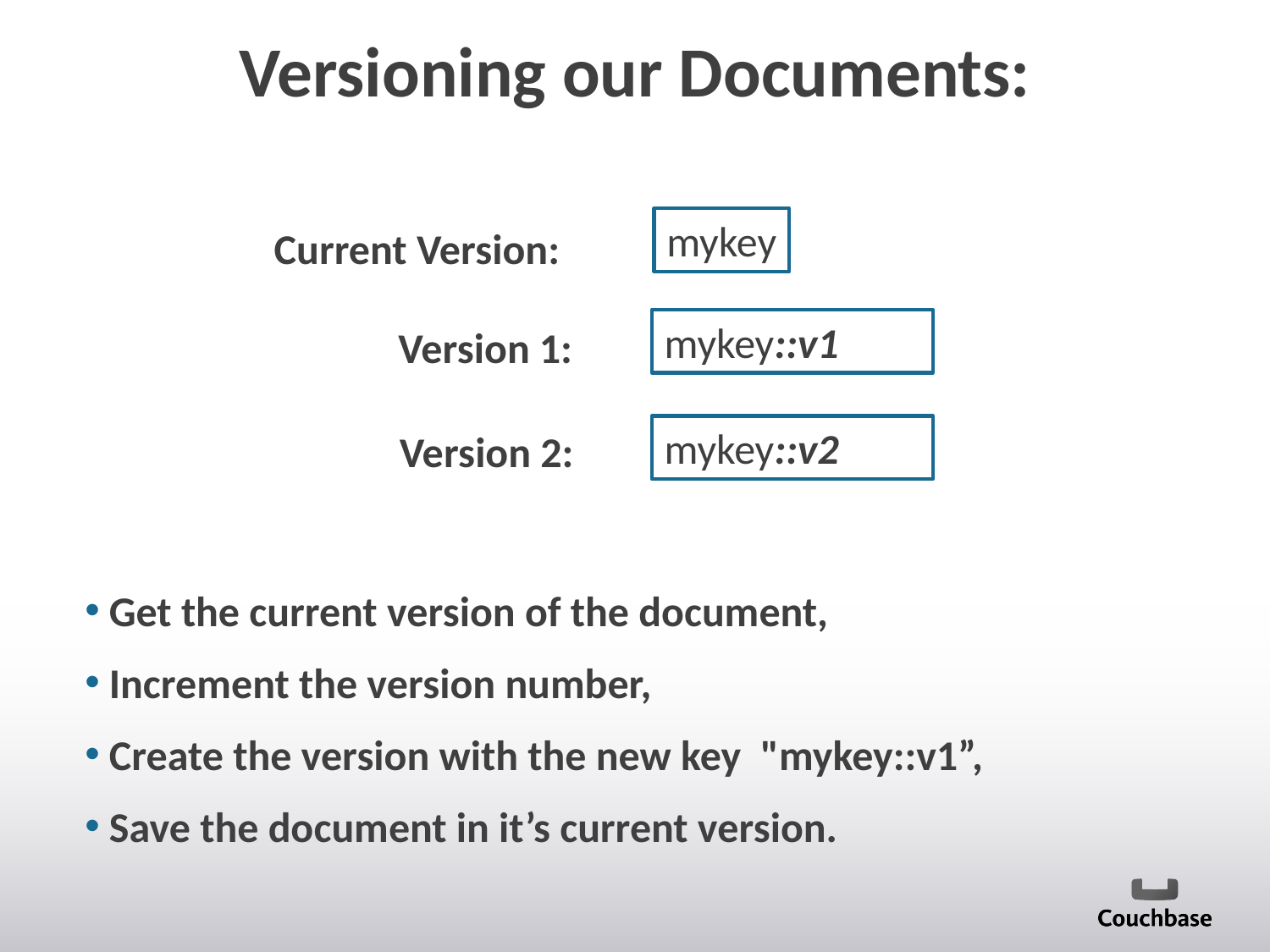

# Versioning our Documents:
mykey
Current Version:
mykey::v1
Version 1:
mykey::v2
Version 2:
Get the current version of the document,
Increment the version number,
Create the version with the new key  "mykey::v1”,
Save the document in it’s current version.